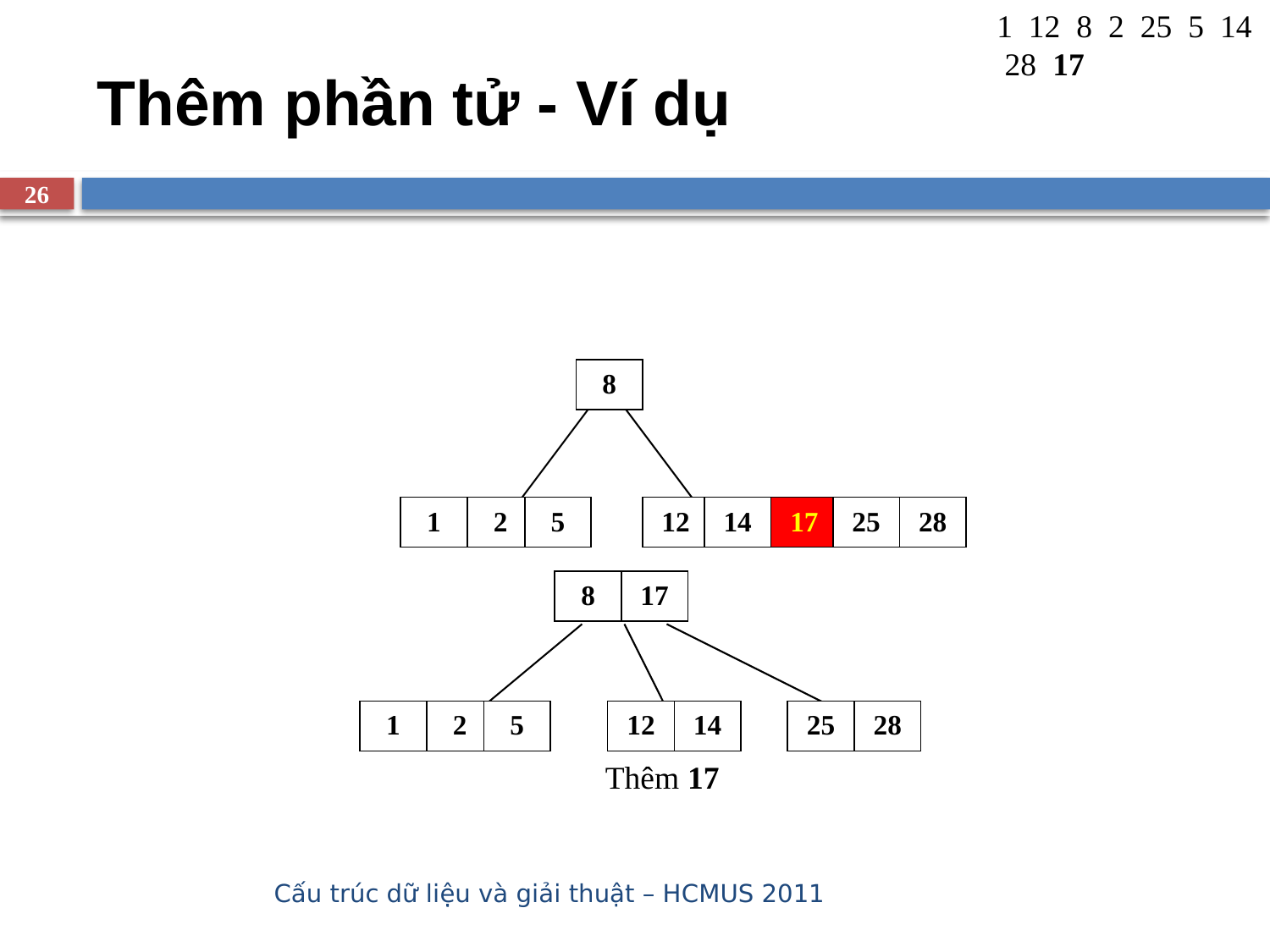

1  12  8  2  25  5  14  28  17
# Thêm phần tử - Ví dụ
26
8

1
2
5
12
14
17
25
28
8
17

1
2
5
12
14
25
28
Thêm 17
Cấu trúc dữ liệu và giải thuật – HCMUS 2011